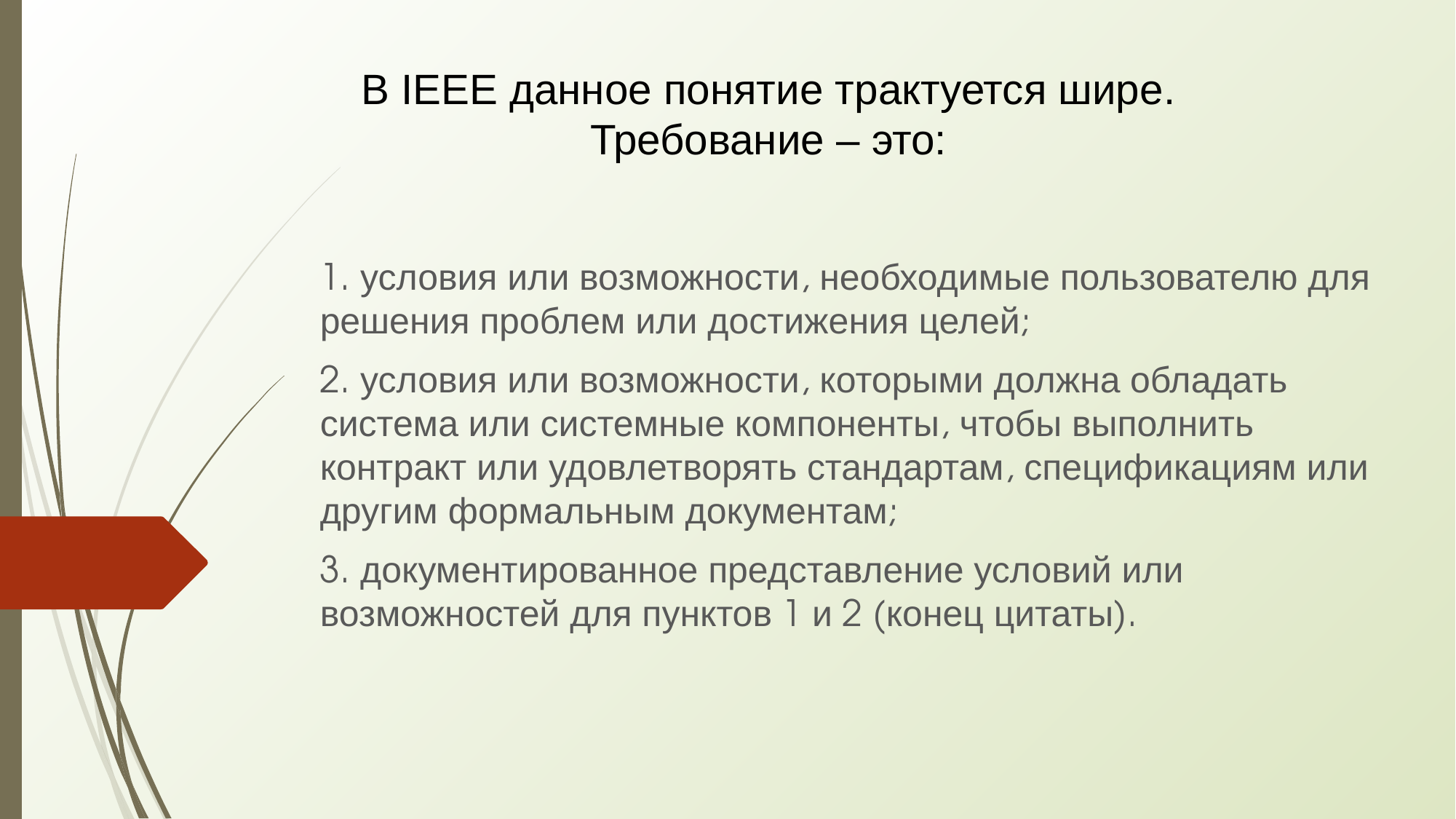

# В IEEE данное понятие трактуется шире. Требование – это:
1. условия или возможности, необходимые пользователю для решения проблем или достижения целей;
2. условия или возможности, которыми должна обладать система или системные компоненты, чтобы выполнить контракт или удовлетворять стандартам, спецификациям или другим формальным документам;
3. документированное представление условий или возможностей для пунктов 1 и 2 (конец цитаты).